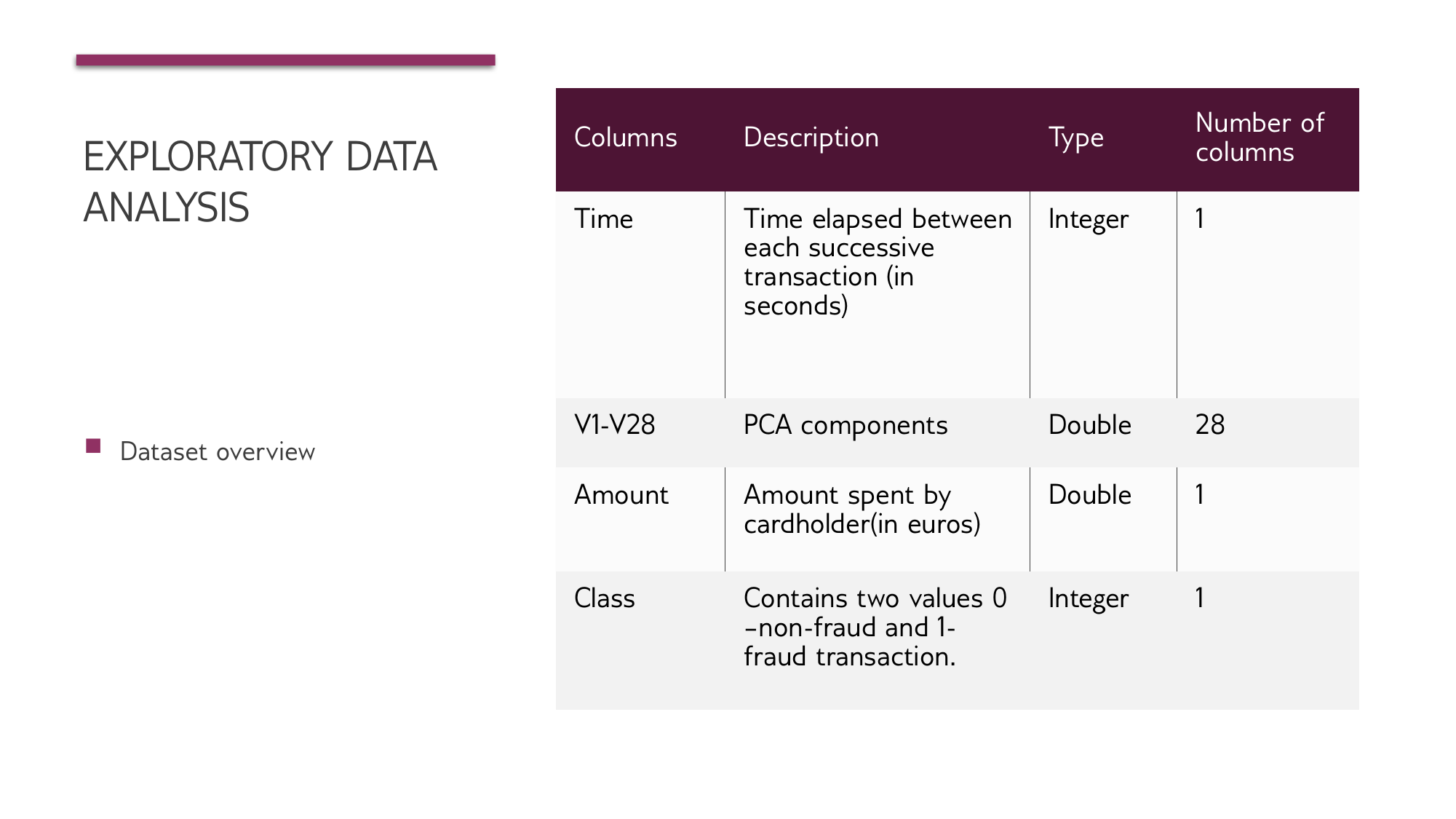

# Exploratory Data Analysis
| Columns | Description | Type | Number of columns |
| --- | --- | --- | --- |
| Time | Time elapsed between each successive transaction (in seconds) | Integer | 1 |
| V1-V28 | PCA components | Double | 28 |
| Amount | Amount spent by cardholder(in euros) | Double | 1 |
| Class | Contains two values 0 –non-fraud and 1-fraud transaction. | Integer | 1 |
Dataset overview